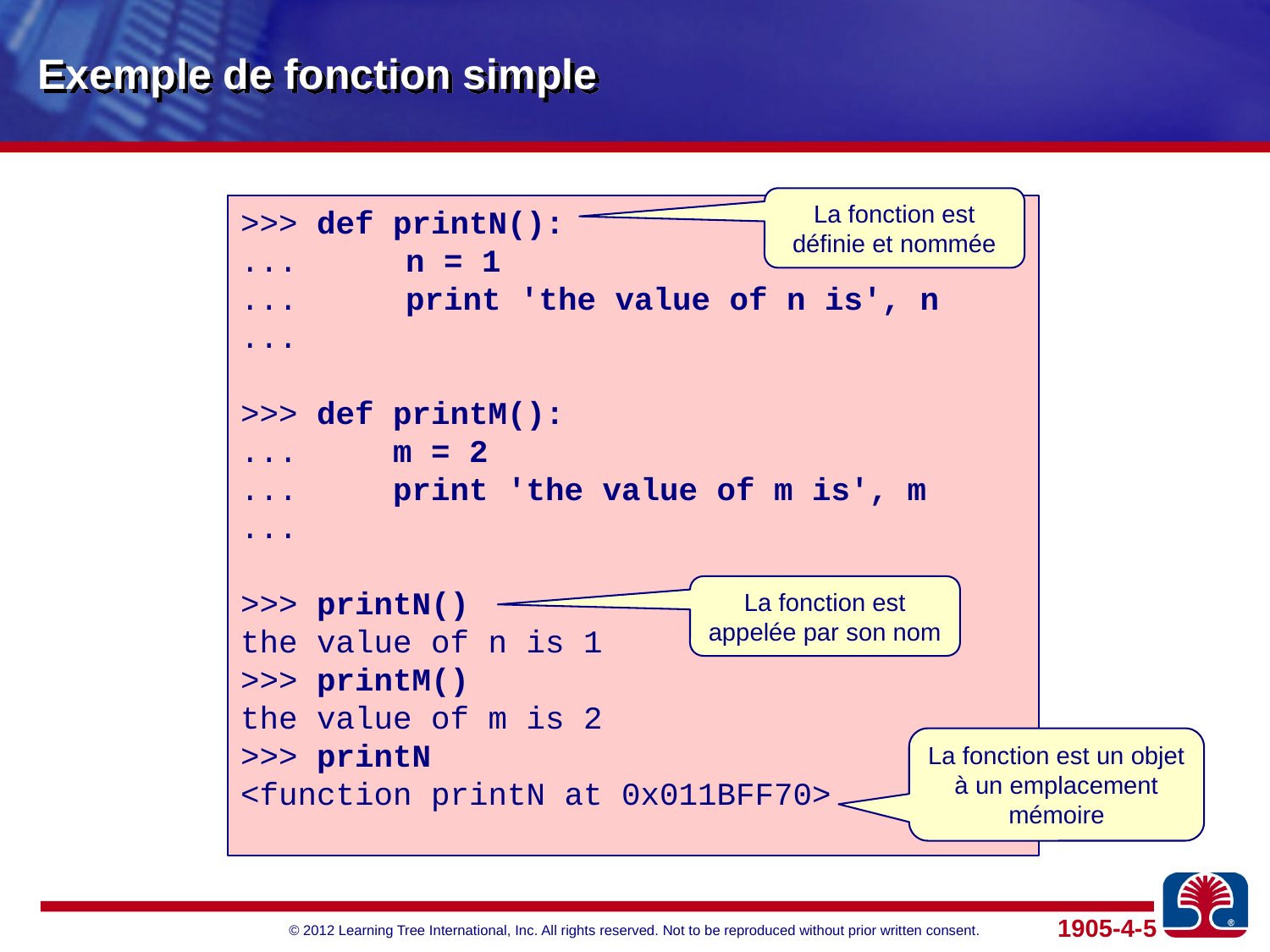

# Exemple de fonction simple
La fonction est définie et nommée
>>> def printN():
...	  n = 1
...	  print 'the value of n is', n
...

>>> def printM():
...     m = 2
...     print 'the value of m is', m
...

>>> printN()
the value of n is 1
>>> printM()
the value of m is 2
>>> printN
<function printN at 0x011BFF70>

La fonction est appelée par son nom
La fonction est un objet à un emplacement mémoire